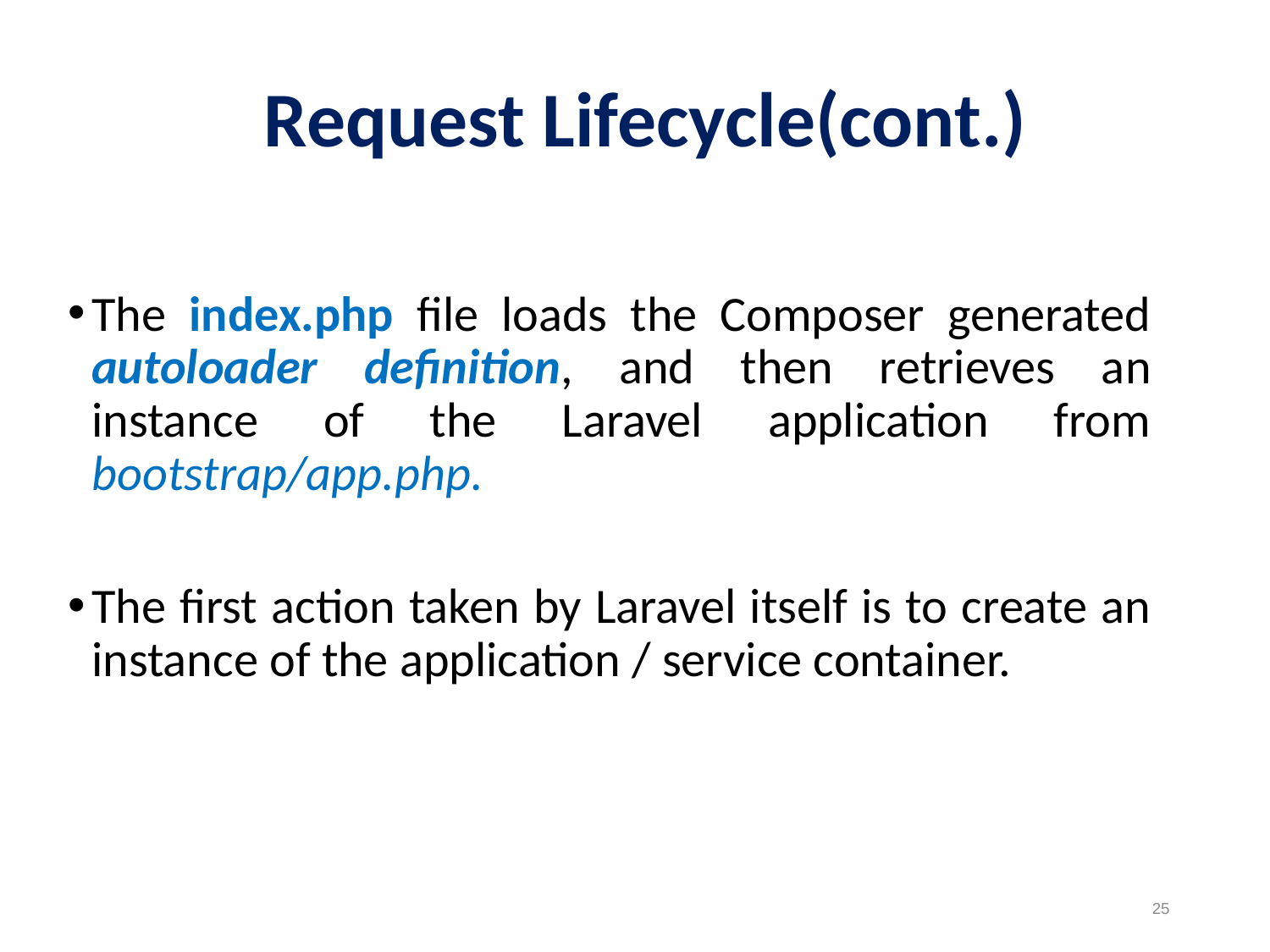

Request Lifecycle(cont.)

The index.php file loads the Composer generated autoloader definition, and then retrieves an instance of the Laravel application from bootstrap/app.php.

The first action taken by Laravel itself is to create an instance of the application / service container.
25